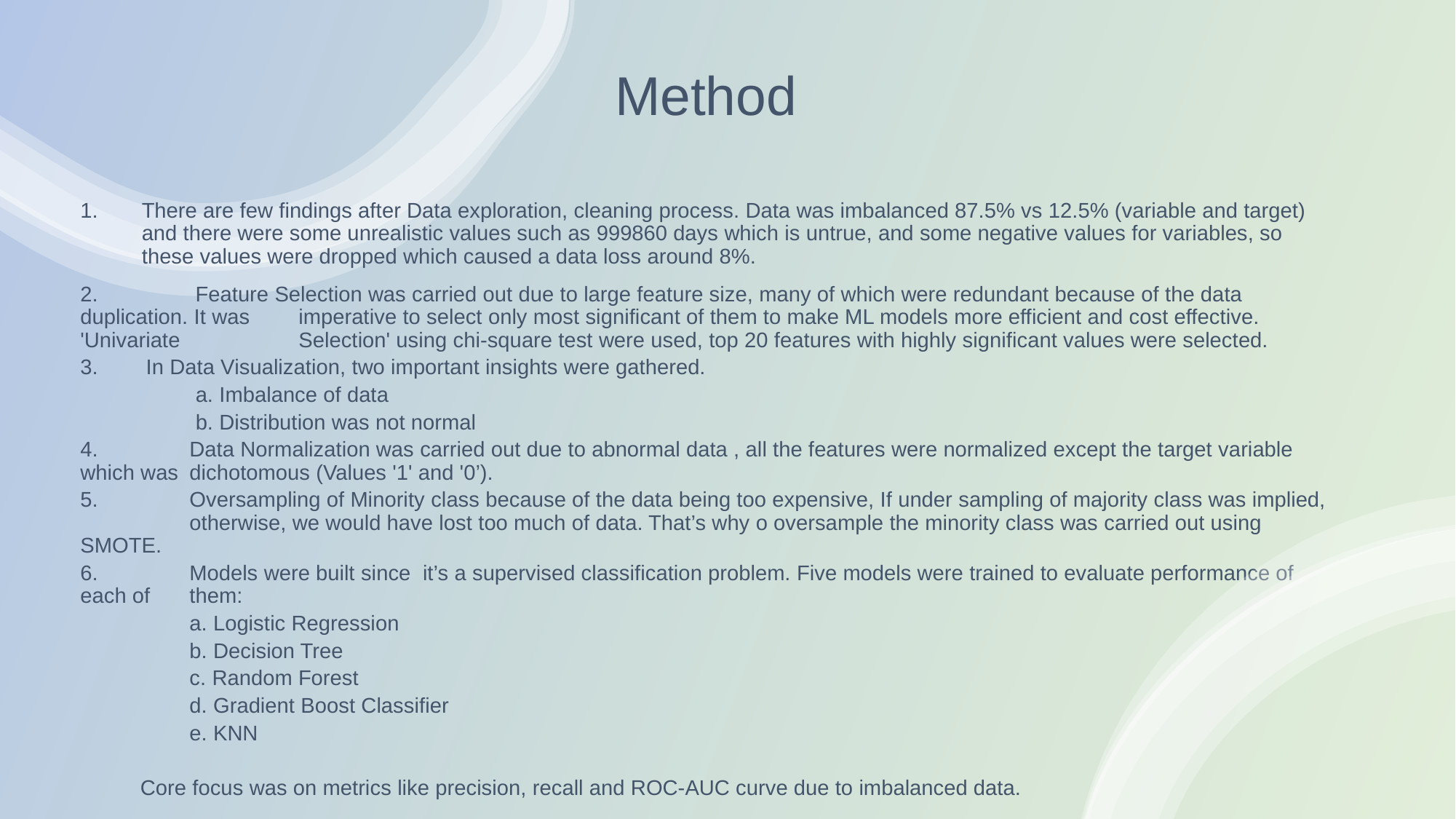

# Method

There are few findings after Data exploration, cleaning process. Data was imbalanced 87.5% vs 12.5% (variable and target) and there were some unrealistic values such as 999860 days which is untrue, and some negative values for variables, so these values were dropped which caused a data loss around 8%.
2. 	 Feature Selection was carried out due to large feature size, many of which were redundant because of the data duplication. It was 	imperative to select only most significant of them to make ML models more efficient and cost effective. 'Univariate 	     	Selection' using chi-square test were used, top 20 features with highly significant values were selected.
3.        In Data Visualization, two important insights were gathered.
	 a. Imbalance of data
	 b. Distribution was not normal
4.	Data Normalization was carried out due to abnormal data , all the features were normalized except the target variable which was 	dichotomous (Values '1' and '0’).
5. 	Oversampling of Minority class because of the data being too expensive, If under sampling of majority class was implied, 	otherwise, we would have lost too much of data. That’s why o oversample the minority class was carried out using SMOTE.
6.	Models were built since  it’s a supervised classification problem. Five models were trained to evaluate performance of each of 	them:
	a. Logistic Regression
	b. Decision Tree
	c. Random Forest
	d. Gradient Boost Classifier
	e. KNN

          Core focus was on metrics like precision, recall and ROC-AUC curve due to imbalanced data.